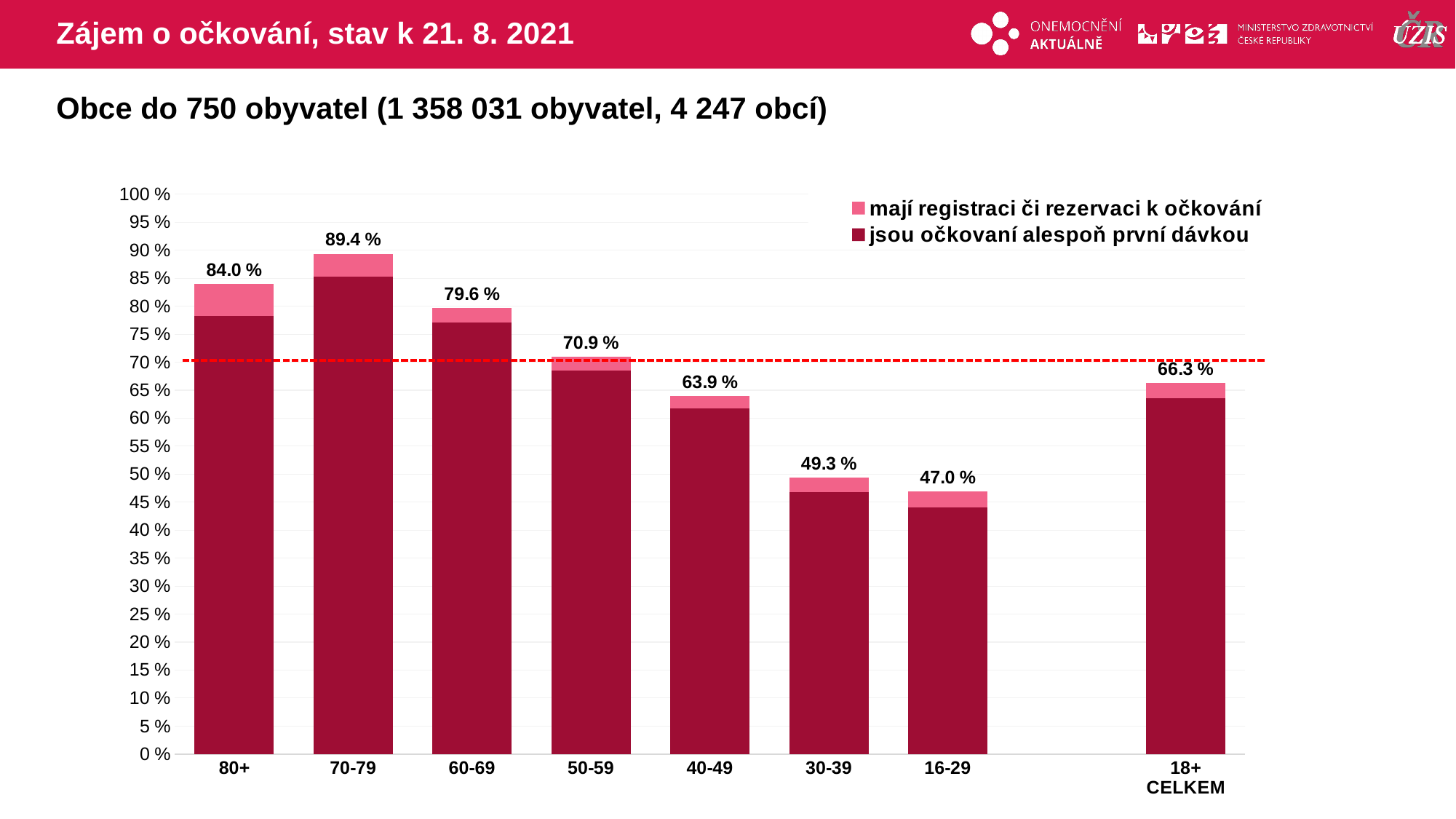

# Zájem o očkování, stav k 21. 8. 2021
Obce do 750 obyvatel (1 358 031 obyvatel, 4 247 obcí)

### Chart

| Category | mají registraci či rezervaci k očkování | jsou očkovaní alespoň první dávkou |
|---|---|---|
| 80+ | 83.95526 | 78.2439253 |
| 70-79 | 89.36888 | 85.3276748 |
| 60-69 | 79.64216 | 77.0536285 |
| 50-59 | 70.92149 | 68.498515 |
| 40-49 | 63.89694 | 61.7514617 |
| 30-39 | 49.33043 | 46.8340346 |
| 16-29 | 46.96182 | 43.9937493 |
|  | None | None |
| 18+ CELKEM | 66.34011 | 63.5264155 |